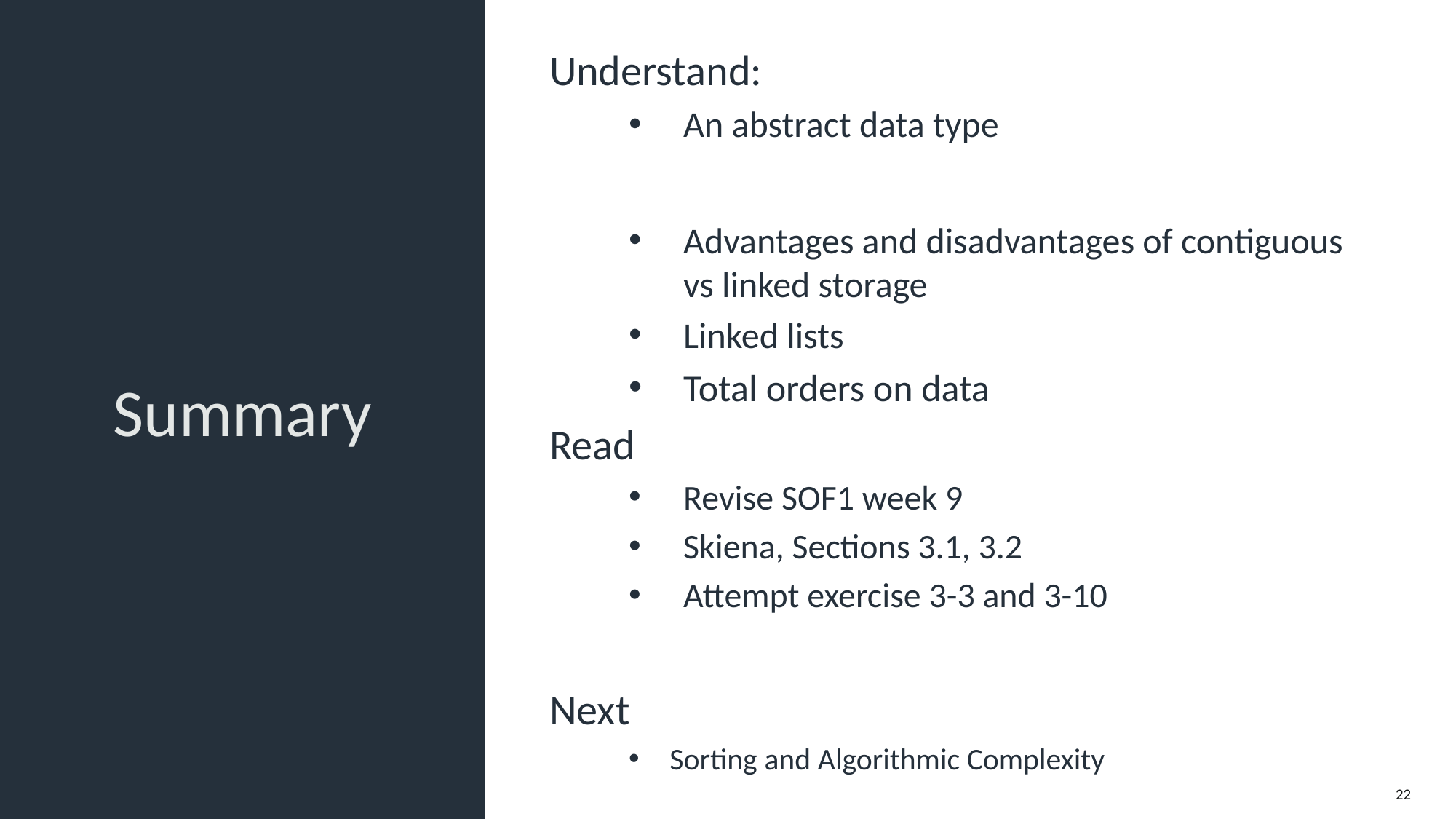

# Summary
Understand:
An abstract data type

Advantages and disadvantages of contiguous vs linked storage
Linked lists
Total orders on data
Read
Revise SOF1 week 9
Skiena, Sections 3.1, 3.2
Attempt exercise 3-3 and 3-10

Next
Sorting and Algorithmic Complexity